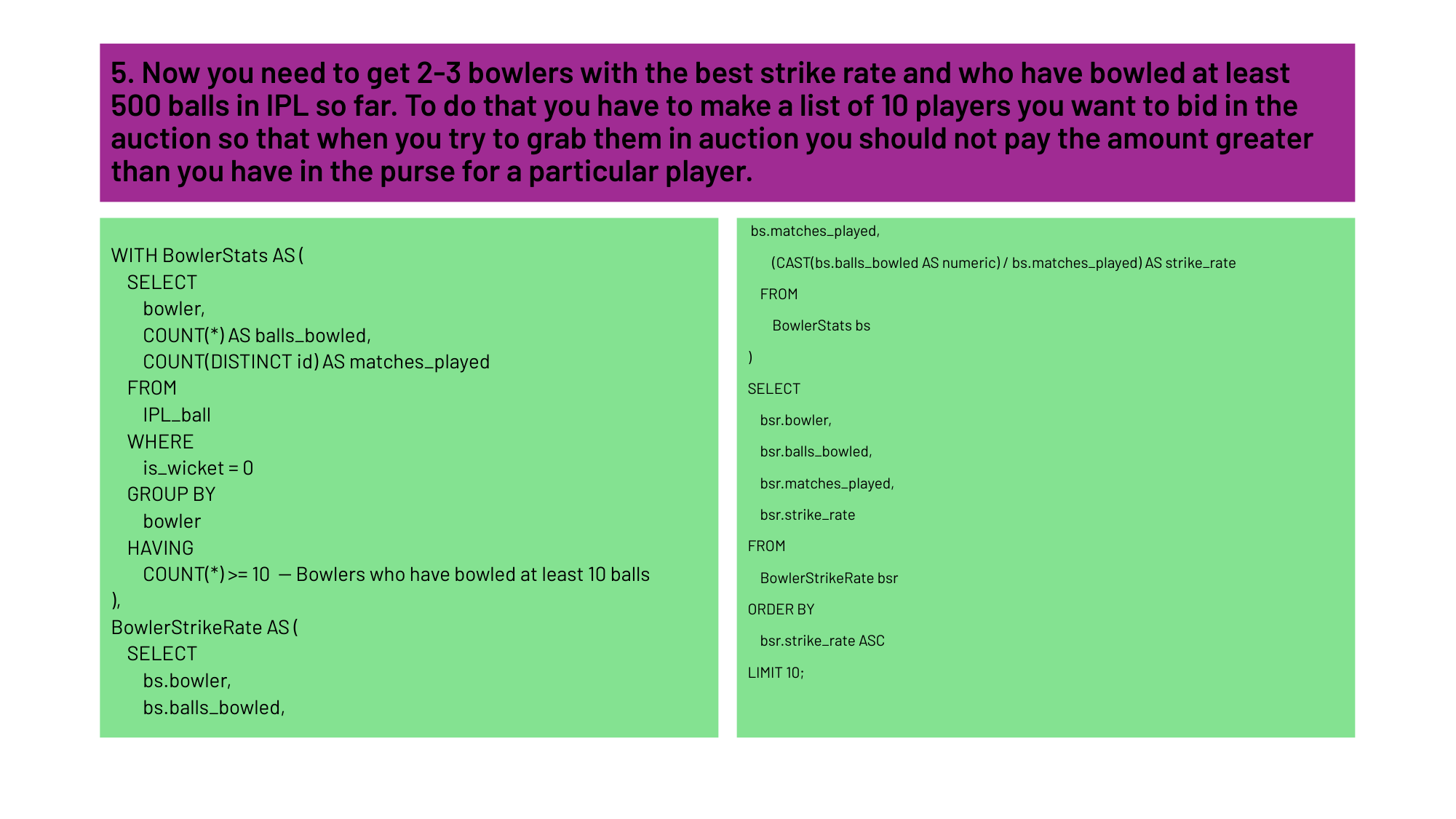

# 5. Now you need to get 2-3 bowlers with the best strike rate and who have bowled at least 500 balls in IPL so far. To do that you have to make a list of 10 players you want to bid in the auction so that when you try to grab them in auction you should not pay the amount greater than you have in the purse for a particular player.

WITH BowlerStats AS (
    SELECT
        bowler,
        COUNT(*) AS balls_bowled,
        COUNT(DISTINCT id) AS matches_played
    FROM
        IPL_ball
    WHERE
        is_wicket = 0
    GROUP BY
        bowler
    HAVING
        COUNT(*) >= 10  -- Bowlers who have bowled at least 10 balls
),
BowlerStrikeRate AS (
    SELECT
        bs.bowler,
        bs.balls_bowled,
 bs.matches_played,
        (CAST(bs.balls_bowled AS numeric) / bs.matches_played) AS strike_rate
    FROM
        BowlerStats bs
)
SELECT
    bsr.bowler,
    bsr.balls_bowled,
    bsr.matches_played,
    bsr.strike_rate
FROM
    BowlerStrikeRate bsr
ORDER BY
    bsr.strike_rate ASC
LIMIT 10;